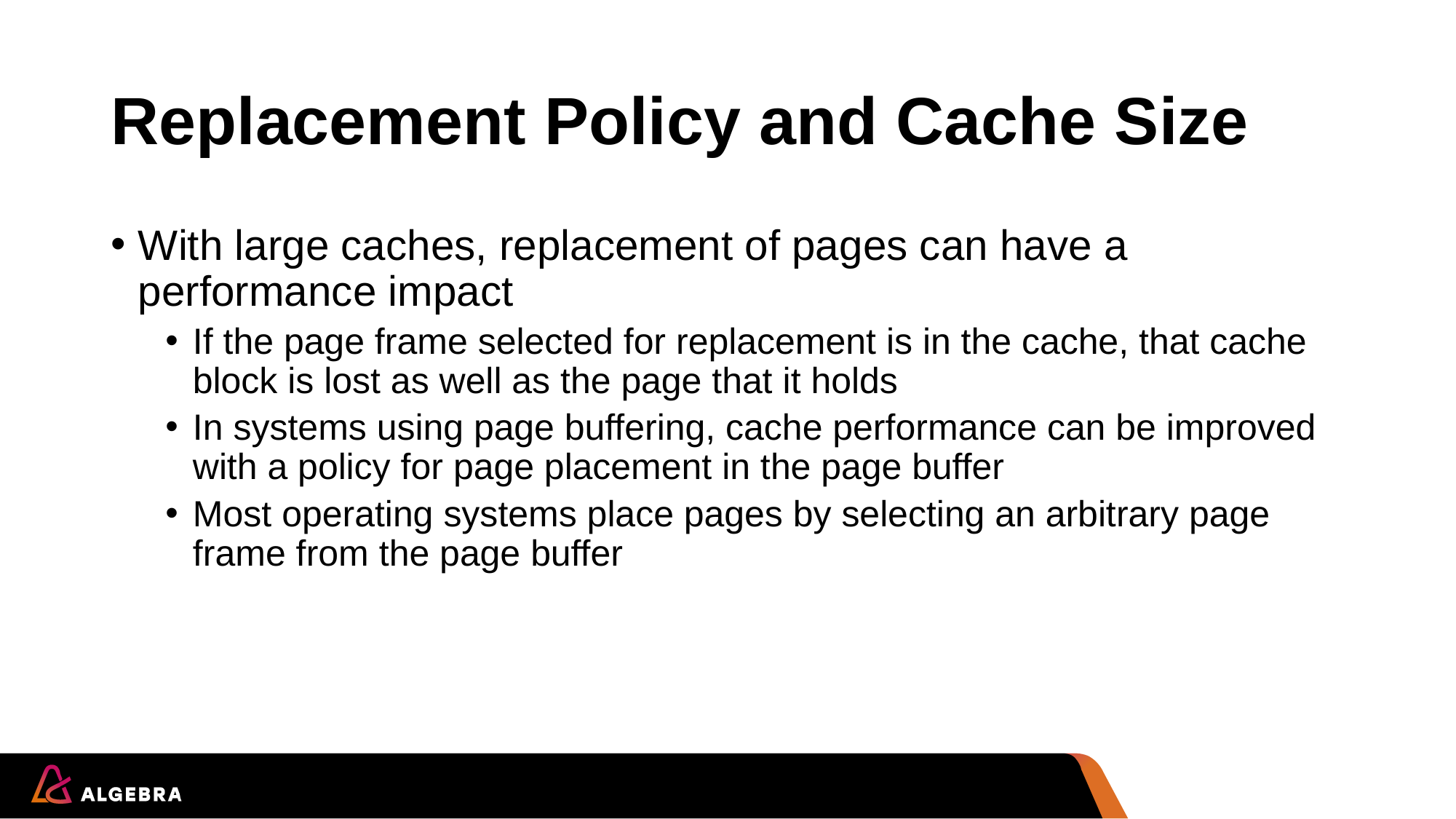

# Replacement Policy and Cache Size
With large caches, replacement of pages can have a performance impact
If the page frame selected for replacement is in the cache, that cache block is lost as well as the page that it holds
In systems using page buffering, cache performance can be improved with a policy for page placement in the page buffer
Most operating systems place pages by selecting an arbitrary page frame from the page buffer